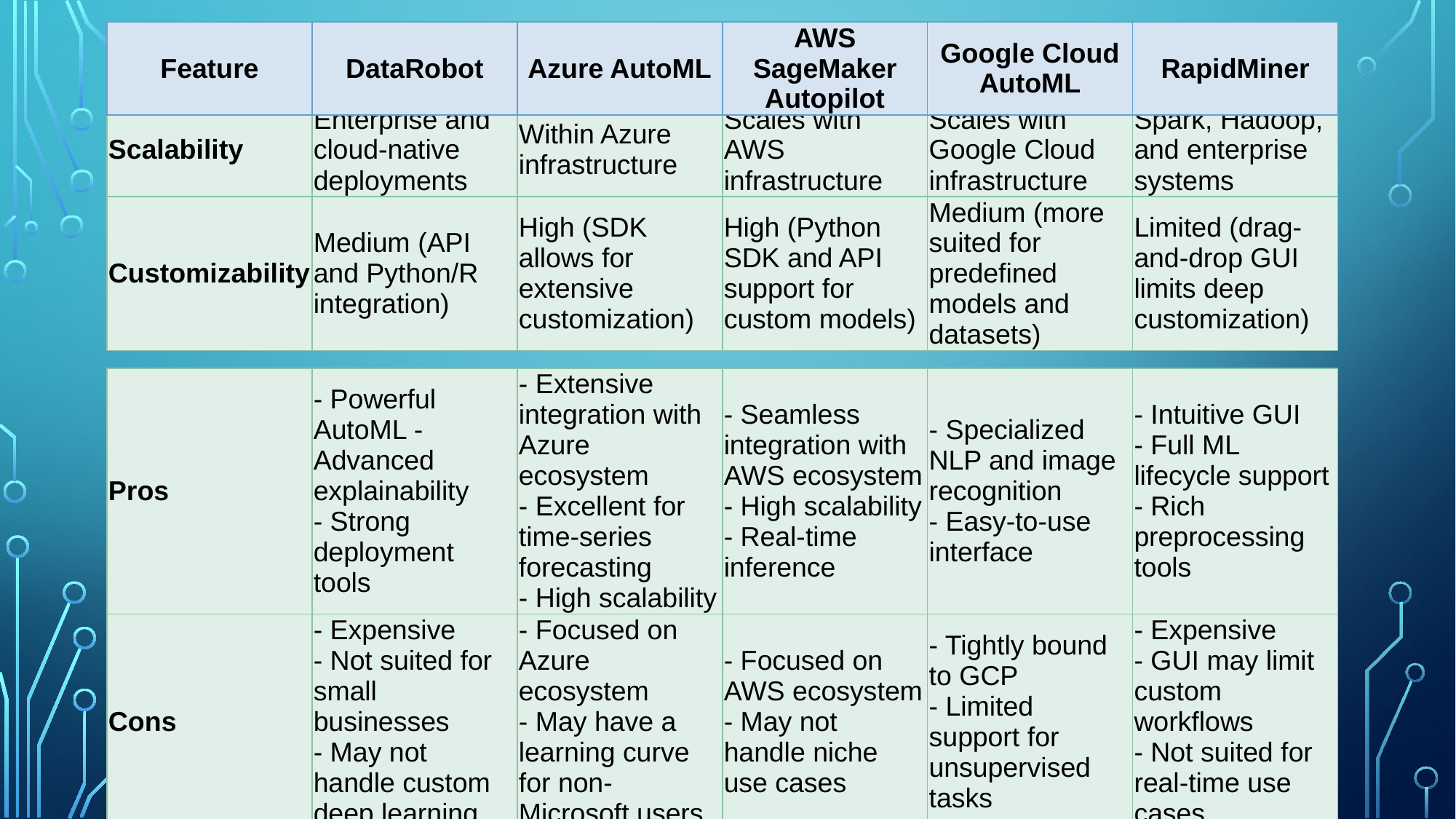

| Feature | DataRobot | Azure AutoML | AWS SageMaker Autopilot | Google Cloud AutoML | RapidMiner |
| --- | --- | --- | --- | --- | --- |
| Scalability | Enterprise and cloud-native deployments | Within Azure infrastructure | Scales with AWS infrastructure | Scales with Google Cloud infrastructure | Spark, Hadoop, and enterprise systems |
| --- | --- | --- | --- | --- | --- |
| Customizability | Medium (API and Python/R integration) | High (SDK allows for extensive customization) | High (Python SDK and API support for custom models) | Medium (more suited for predefined models and datasets) | Limited (drag-and-drop GUI limits deep customization) |
| Pros | - Powerful AutoML - Advanced explainability - Strong deployment tools | - Extensive integration with Azure ecosystem - Excellent for time-series forecasting - High scalability | - Seamless integration with AWS ecosystem - High scalability - Real-time inference | - Specialized NLP and image recognition - Easy-to-use interface | - Intuitive GUI - Full ML lifecycle support - Rich preprocessing tools |
| --- | --- | --- | --- | --- | --- |
| Cons | - Expensive - Not suited for small businesses - May not handle custom deep learning | - Focused on Azure ecosystem - May have a learning curve for non-Microsoft users | - Focused on AWS ecosystem - May not handle niche use cases | - Tightly bound to GCP - Limited support for unsupervised tasks | - Expensive - GUI may limit custom workflows - Not suited for real-time use cases |